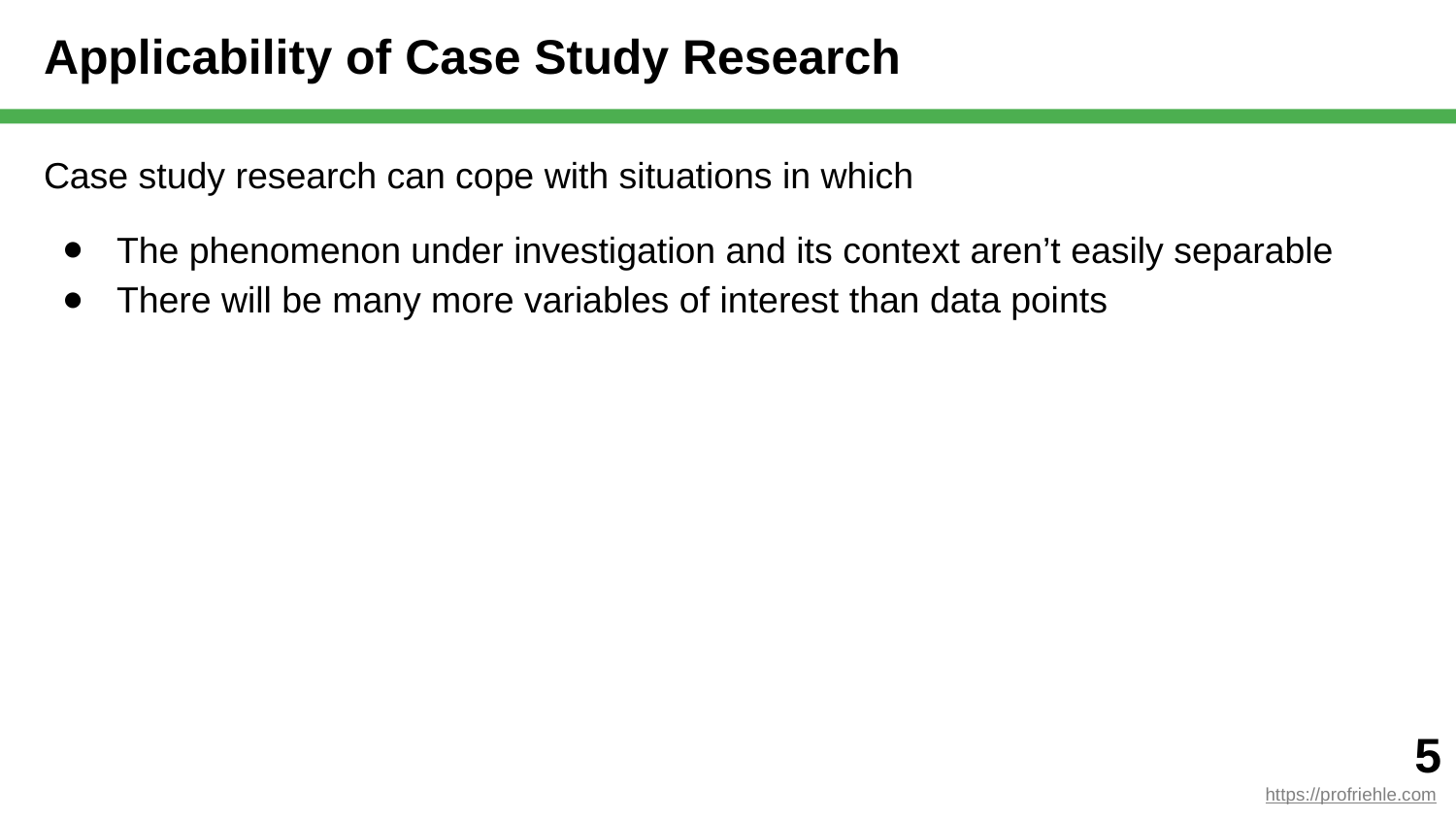

# Applicability of Case Study Research
Case study research can cope with situations in which
The phenomenon under investigation and its context aren’t easily separable
There will be many more variables of interest than data points

5
https://profriehle.com